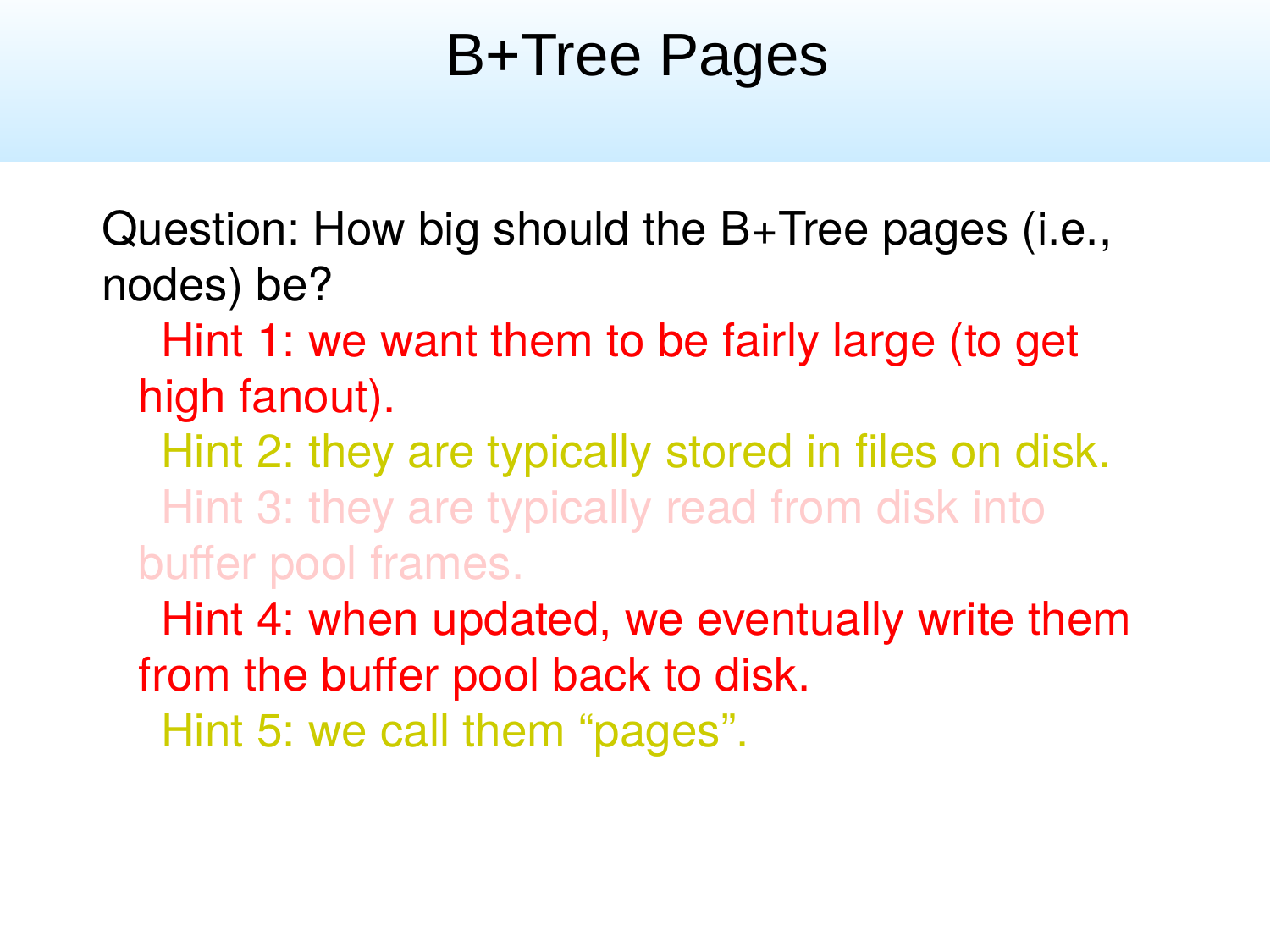

B+Tree Pages
Question: How big should the B+Tree pages (i.e., nodes) be?
Hint 1: we want them to be fairly large (to get high fanout).
Hint 2: they are typically stored in files on disk.
Hint 3: they are typically read from disk into buffer pool frames.
Hint 4: when updated, we eventually write them from the buffer pool back to disk.
Hint 5: we call them “pages”.
15